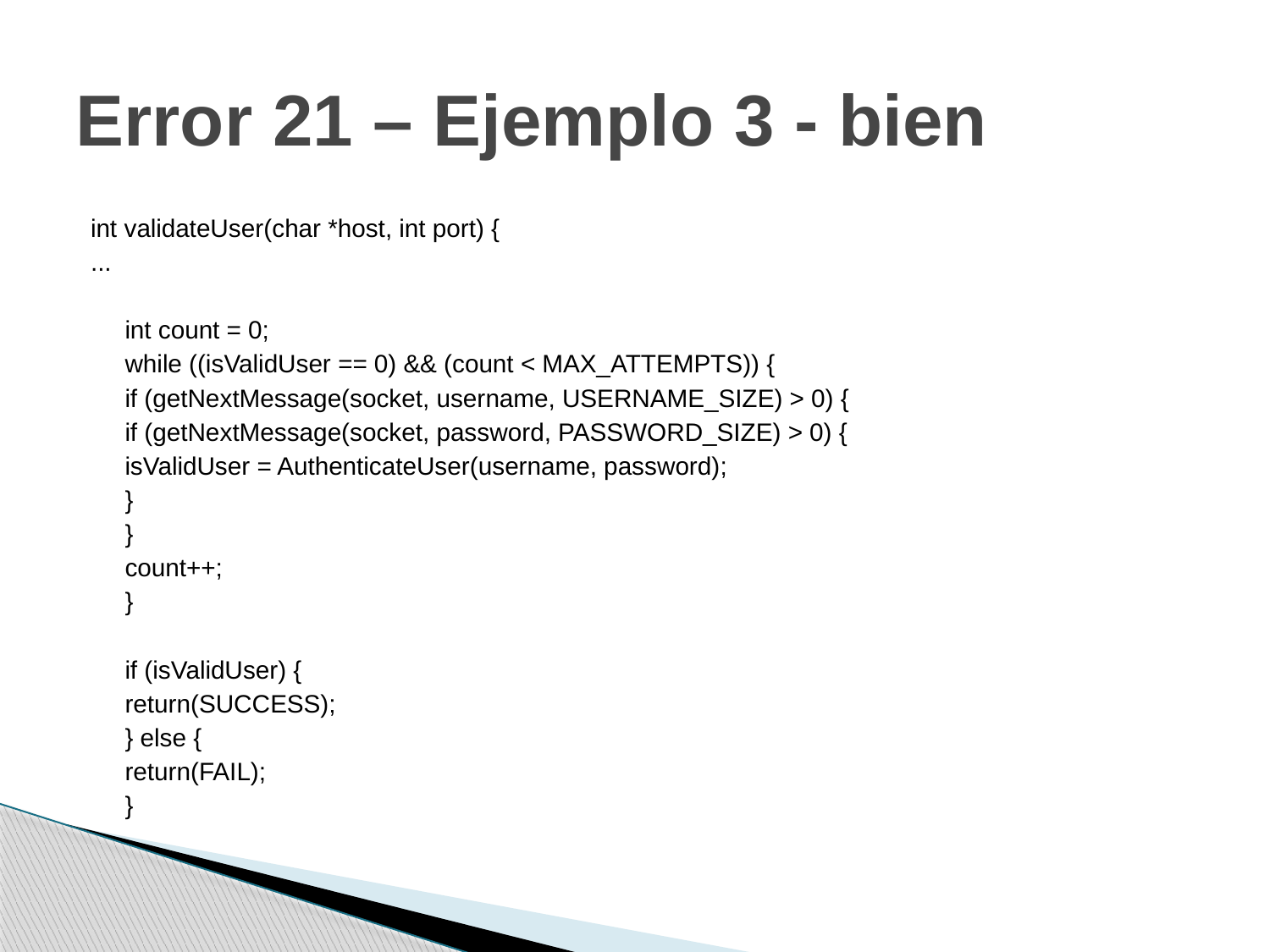

# Error 21 – Ejemplo 3 - bien
int validateUser(char *host, int port) {
...

	int count = 0;
	while ((isValidUser == 0) && (count < MAX_ATTEMPTS)) {
		if (getNextMessage(socket, username, USERNAME_SIZE) > 0) {
			if (getNextMessage(socket, password, PASSWORD_SIZE) > 0) {
				isValidUser = AuthenticateUser(username, password);
			}
		}
	count++;
	}

	if (isValidUser) {
		return(SUCCESS);
	} else {
		return(FAIL);
	}